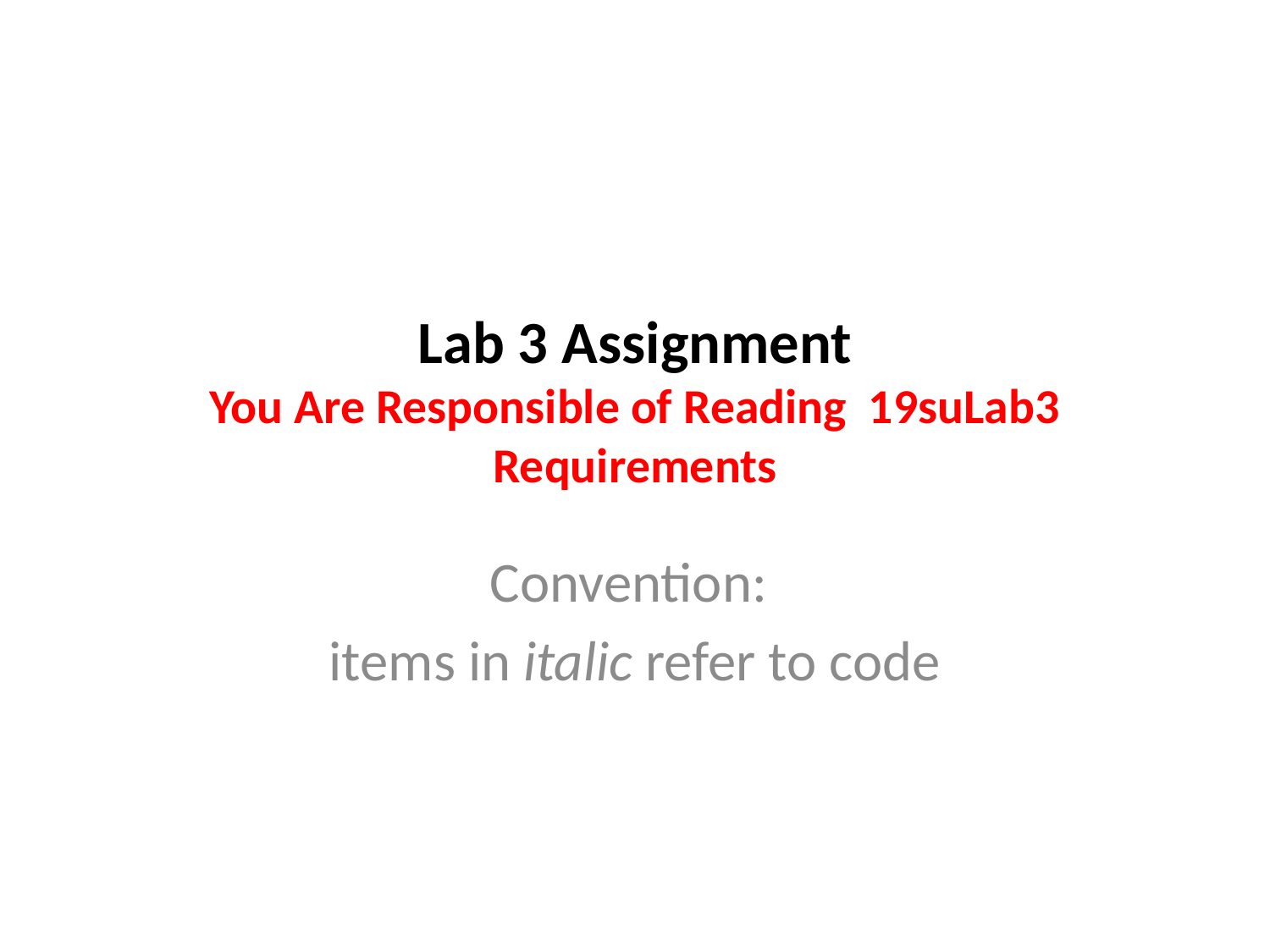

# Lab 3 Assignment You Are Responsible of Reading  19suLab3 Requirements
Convention:
items in italic refer to code